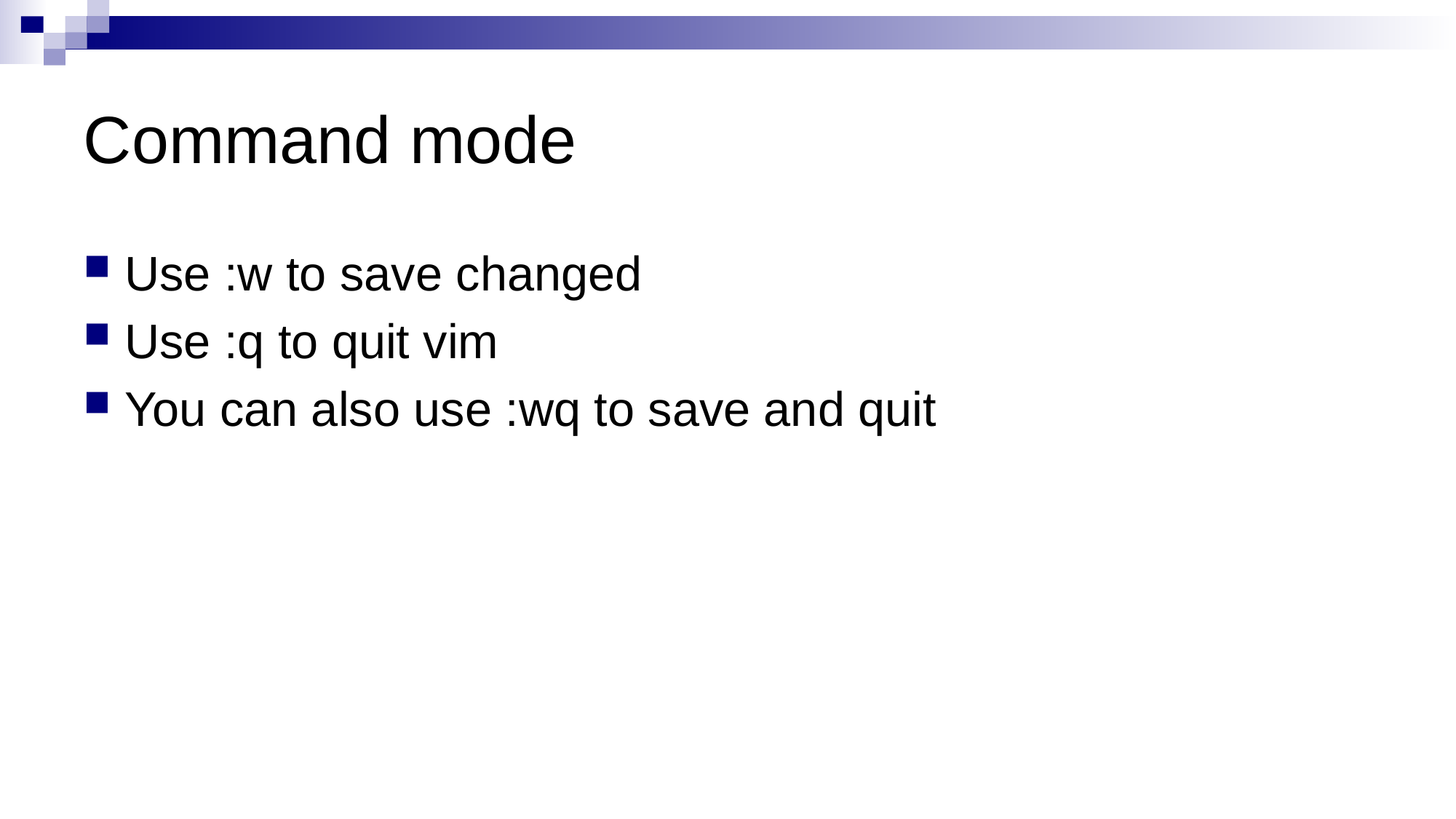

# Command mode
Use :w to save changed
Use :q to quit vim
You can also use :wq to save and quit